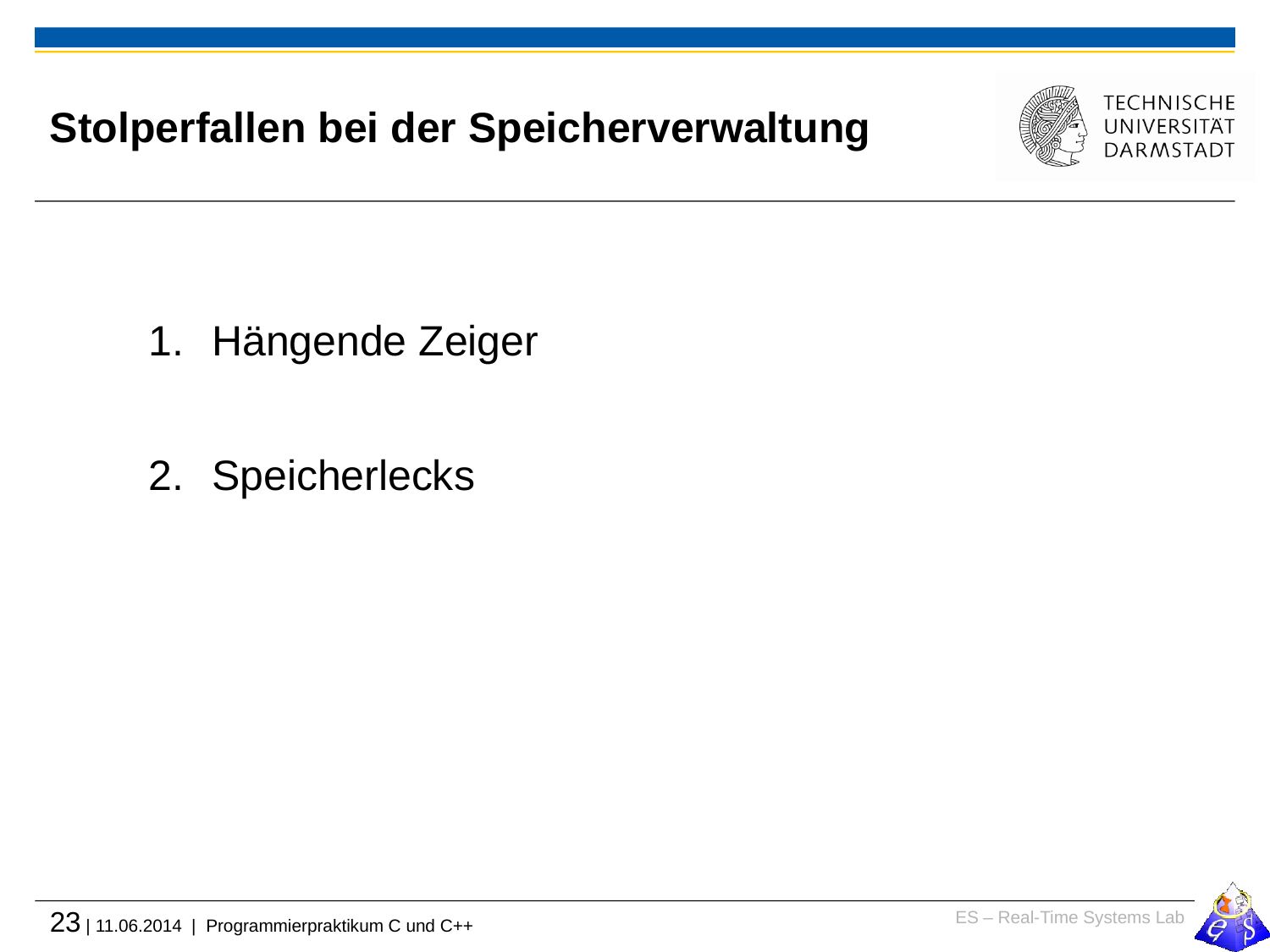

# Stolperfallen bei der Speicherverwaltung

Hängende Zeiger

Speicherlecks